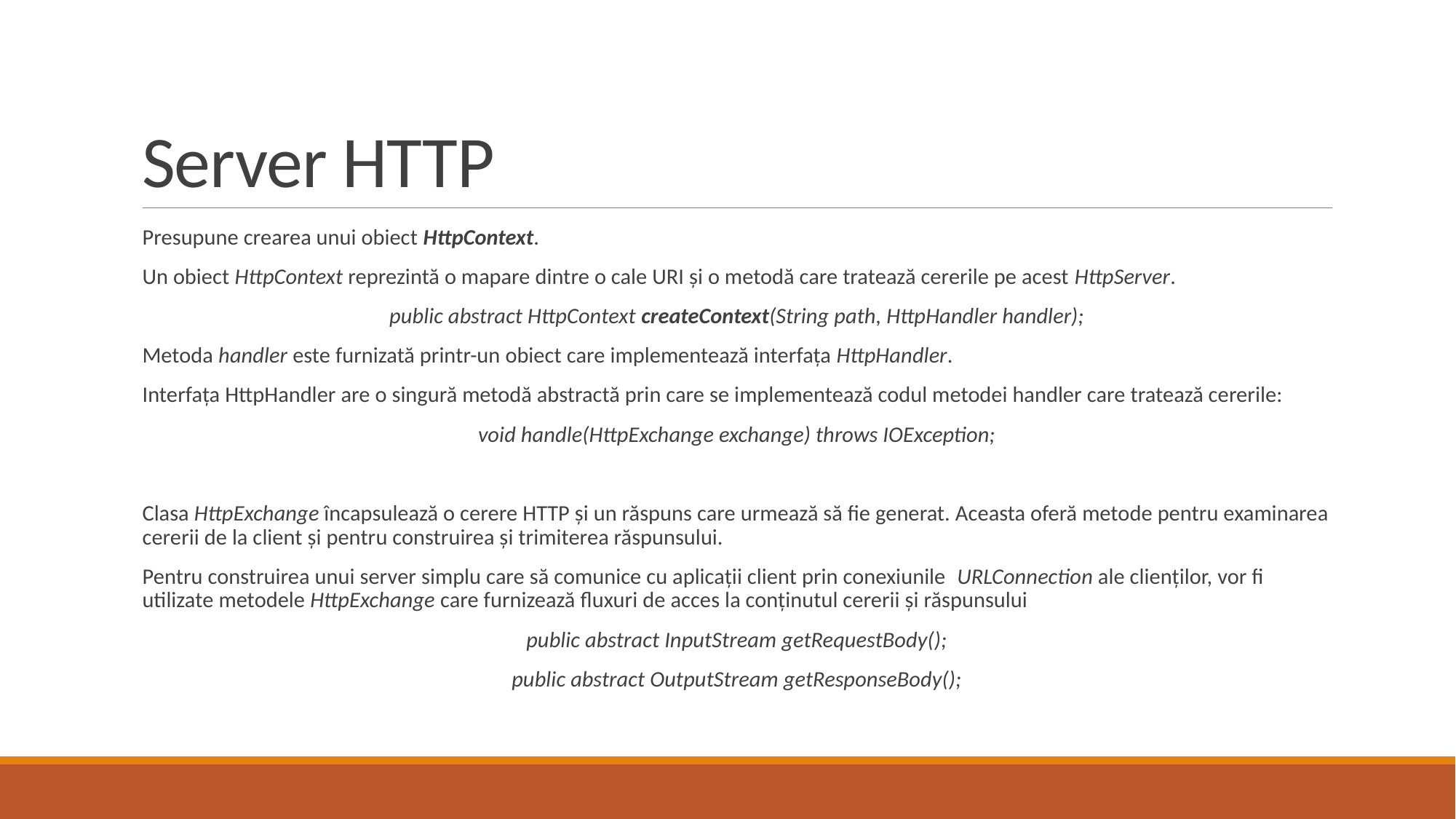

# Server HTTP
Presupune crearea unui obiect HttpContext.
Un obiect HttpContext reprezintă o mapare dintre o cale URI și o metodă care tratează cererile pe acest HttpServer.
public abstract HttpContext createContext(String path, HttpHandler handler);
Metoda handler este furnizată printr-un obiect care implementează interfața HttpHandler.
Interfața HttpHandler are o singură metodă abstractă prin care se implementează codul metodei handler care tratează cererile:
void handle(HttpExchange exchange) throws IOException;

Clasa HttpExchange încapsulează o cerere HTTP și un răspuns care urmează să fie generat. Aceasta oferă metode pentru examinarea cererii de la client și pentru construirea și trimiterea răspunsului.
Pentru construirea unui server simplu care să comunice cu aplicații client prin conexiunile  URLConnection ale clienților, vor fi utilizate metodele HttpExchange care furnizează fluxuri de acces la conținutul cererii și răspunsului
public abstract InputStream getRequestBody();
public abstract OutputStream getResponseBody();